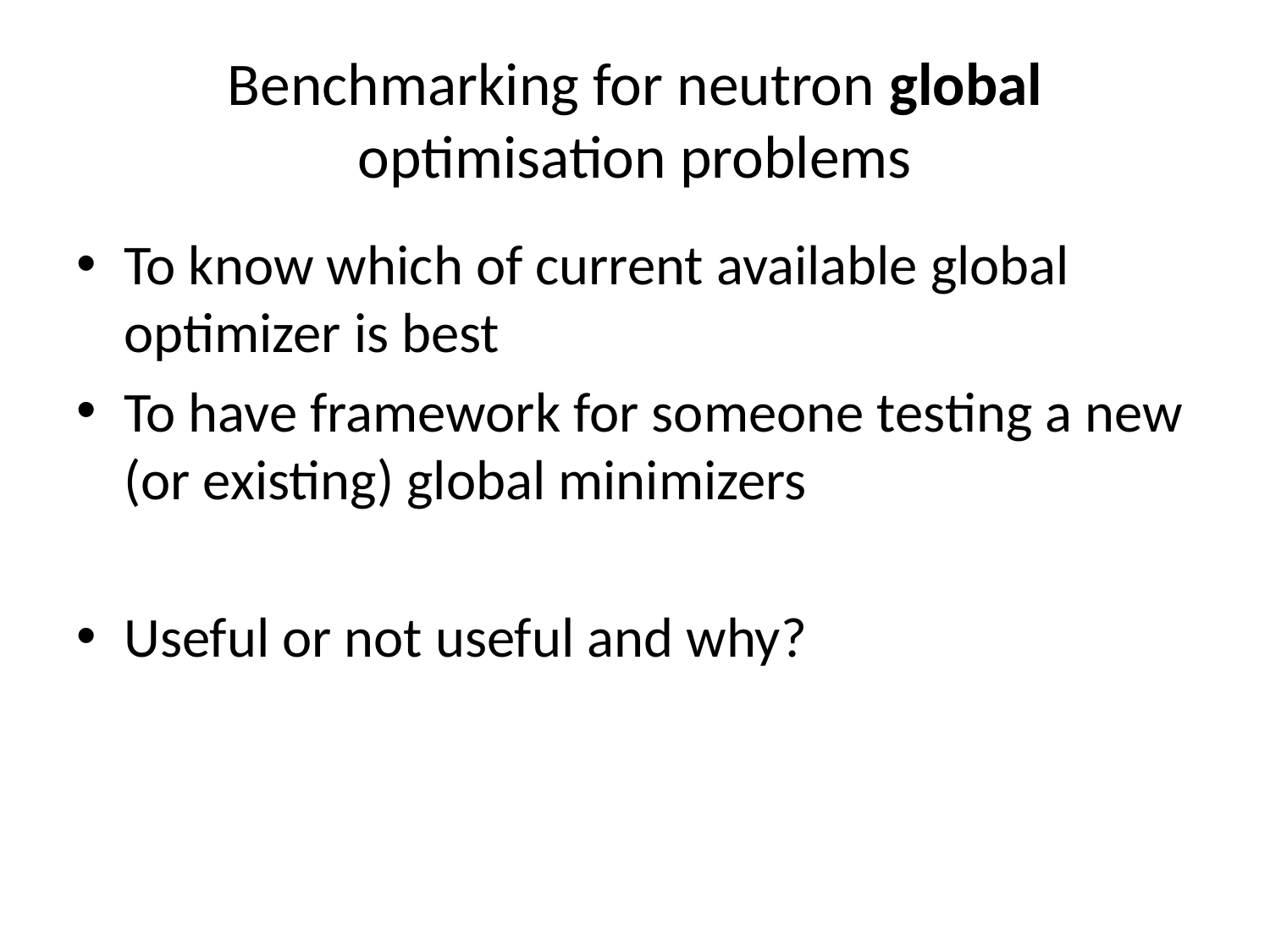

# Benchmarking for neutron global optimisation problems
To know which of current available global optimizer is best
To have framework for someone testing a new (or existing) global minimizers

Useful or not useful and why?